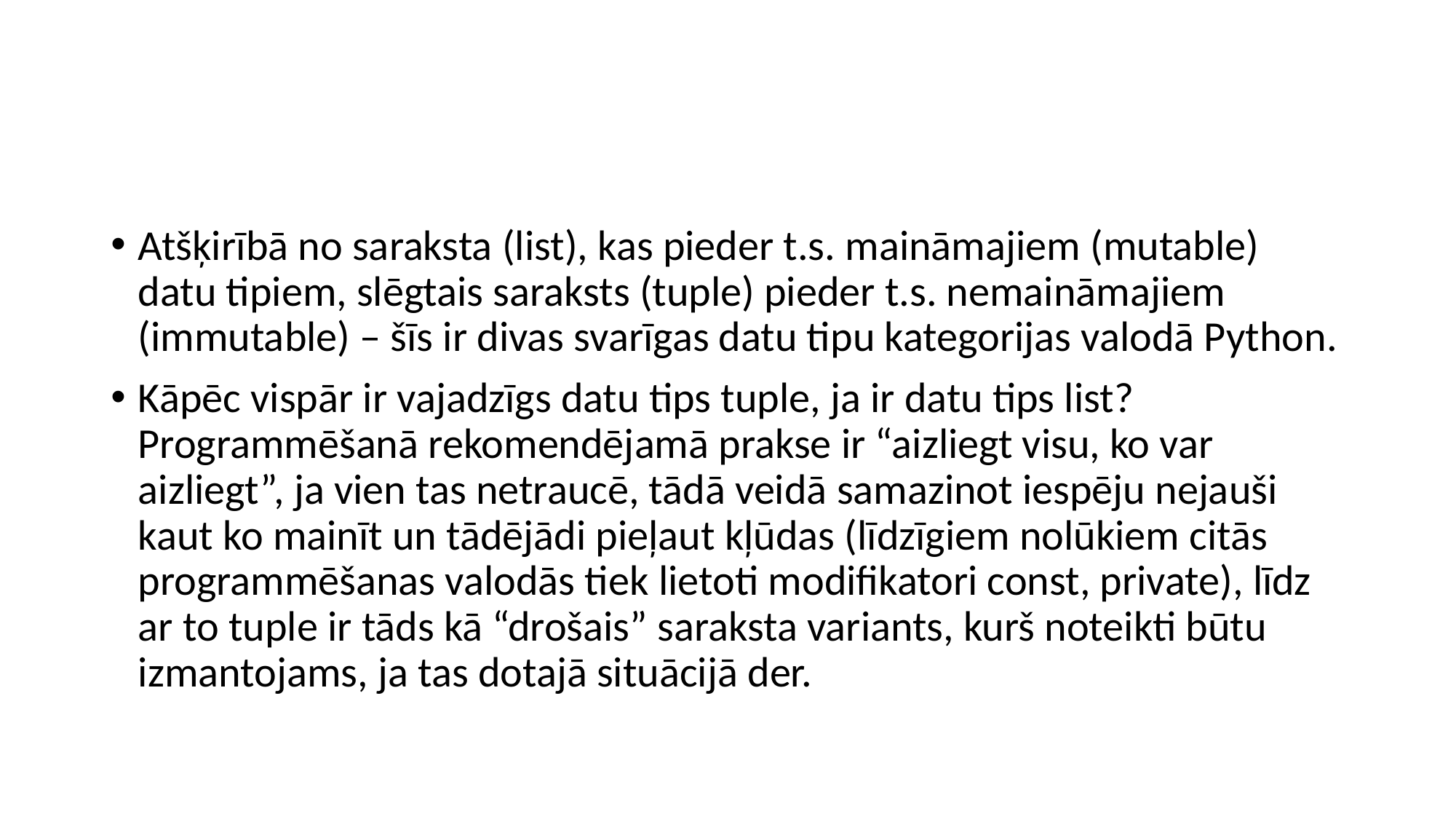

#
Atšķirībā no saraksta (list), kas pieder t.s. maināmajiem (mutable) datu tipiem, slēgtais saraksts (tuple) pieder t.s. nemaināmajiem (immutable) – šīs ir divas svarīgas datu tipu kategorijas valodā Python.
Kāpēc vispār ir vajadzīgs datu tips tuple, ja ir datu tips list? Programmēšanā rekomendējamā prakse ir “aizliegt visu, ko var aizliegt”, ja vien tas netraucē, tādā veidā samazinot iespēju nejauši kaut ko mainīt un tādējādi pieļaut kļūdas (līdzīgiem nolūkiem citās programmēšanas valodās tiek lietoti modifikatori const, private), līdz ar to tuple ir tāds kā “drošais” saraksta variants, kurš noteikti būtu izmantojams, ja tas dotajā situācijā der.